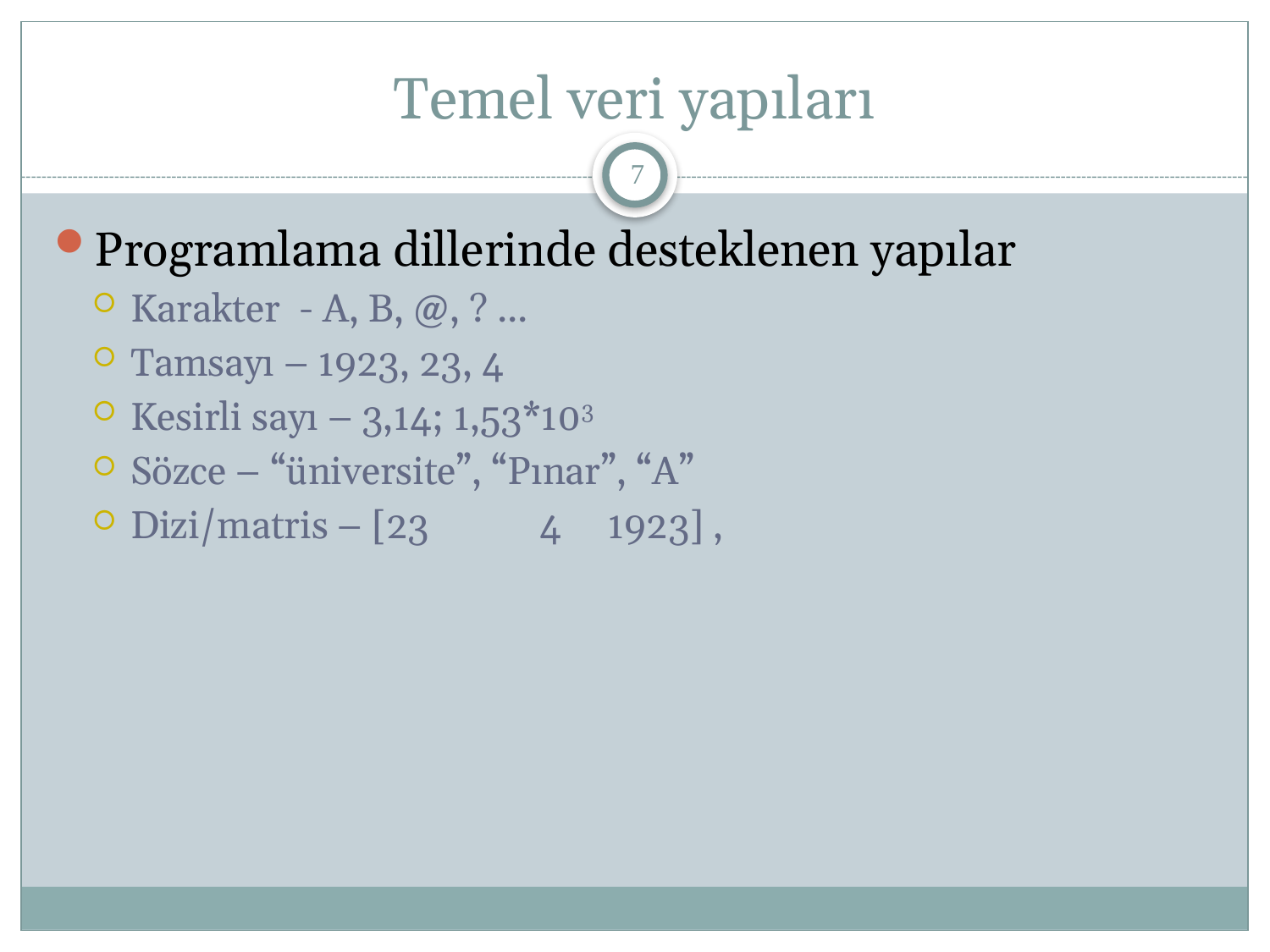

# Temel veri yapıları
7
Programlama dillerinde desteklenen yapılar
Karakter  - A, B, @, ? ...
Tamsayı – 1923, 23, 4
Kesirli sayı – 3,14; 1,53*103
Sözce – “üniversite”, “Pınar”, “A”
Dizi/matris – [23	   4     1923] ,